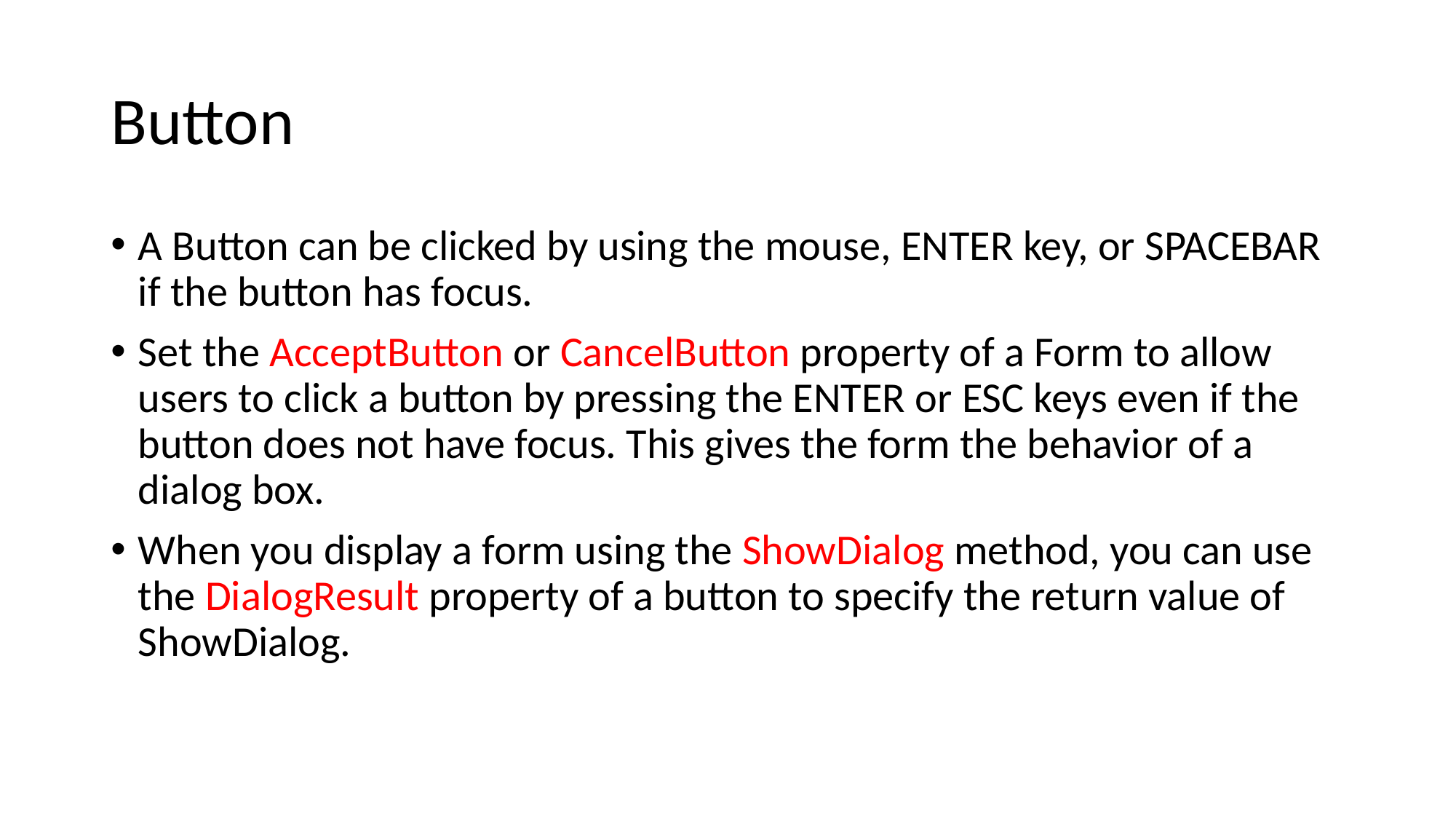

# Button
A Button can be clicked by using the mouse, ENTER key, or SPACEBAR if the button has focus.
Set the AcceptButton or CancelButton property of a Form to allow users to click a button by pressing the ENTER or ESC keys even if the button does not have focus. This gives the form the behavior of a dialog box.
When you display a form using the ShowDialog method, you can use the DialogResult property of a button to specify the return value of ShowDialog.